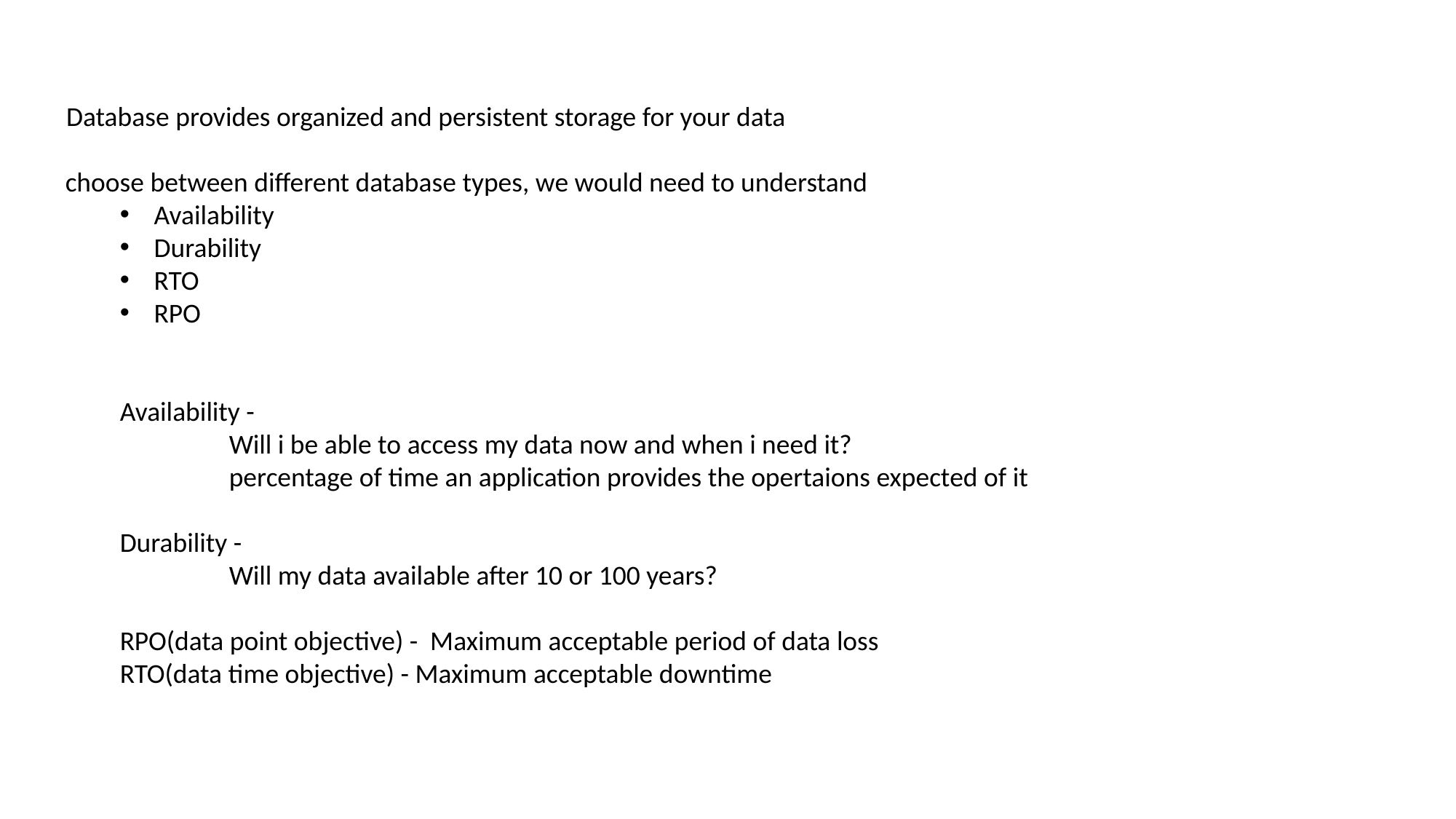

Database provides organized and persistent storage for your data

choose between different database types, we would need to understand
Availability
Durability
RTO
RPO

Availability -
	Will i be able to access my data now and when i need it?
	percentage of time an application provides the opertaions expected of it

Durability -
	Will my data available after 10 or 100 years?

RPO(data point objective) -  Maximum acceptable period of data loss
RTO(data time objective) - Maximum acceptable downtime